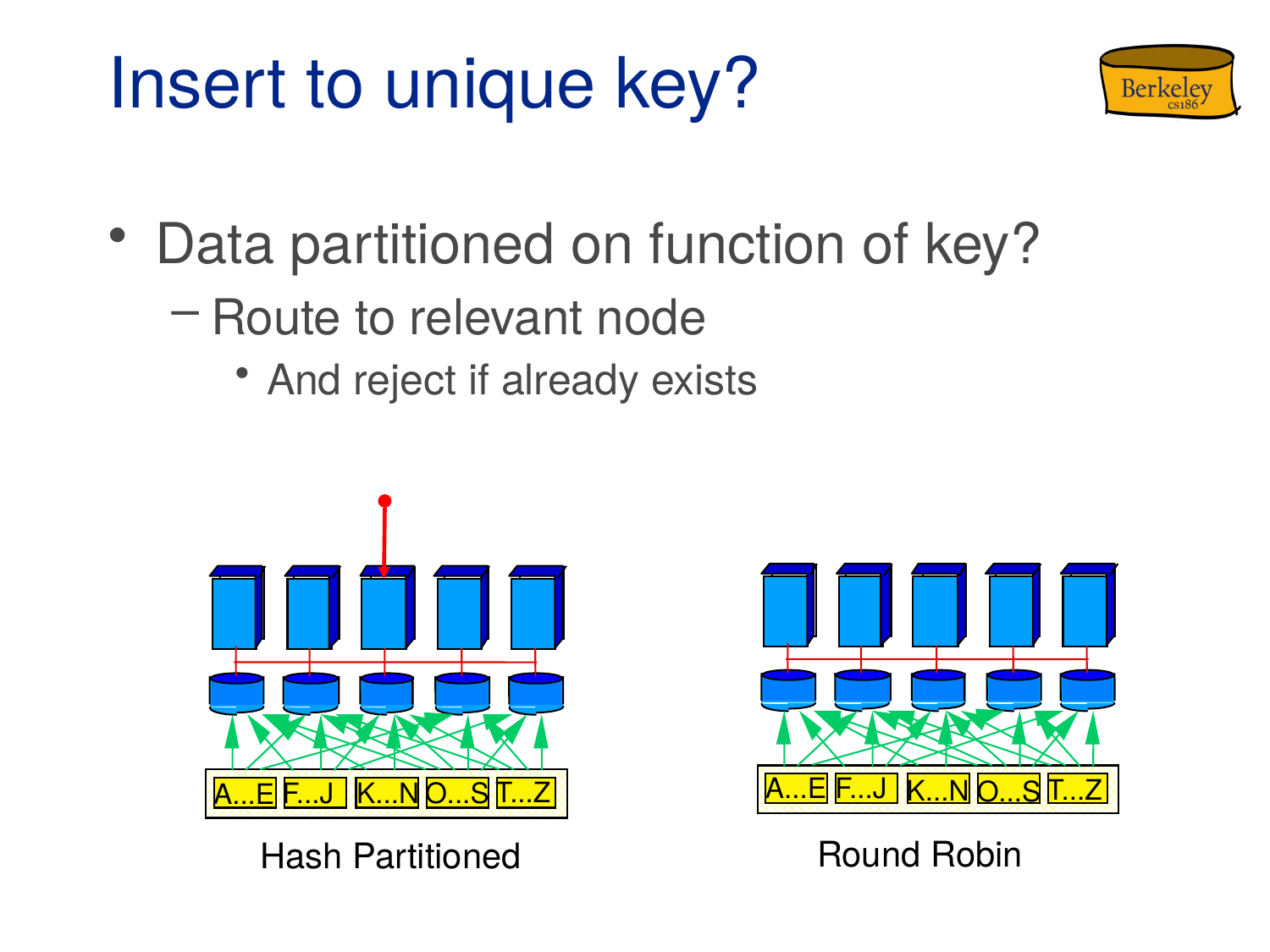

# Insert to unique key?
Data partitioned on function of key?
Route to relevant node
And reject if already exists

A...E
F...J
T...Z

K...N
O...S

Round Robin

T...Z
F...J
K...N
O...S

A...E

Hash Partitioned